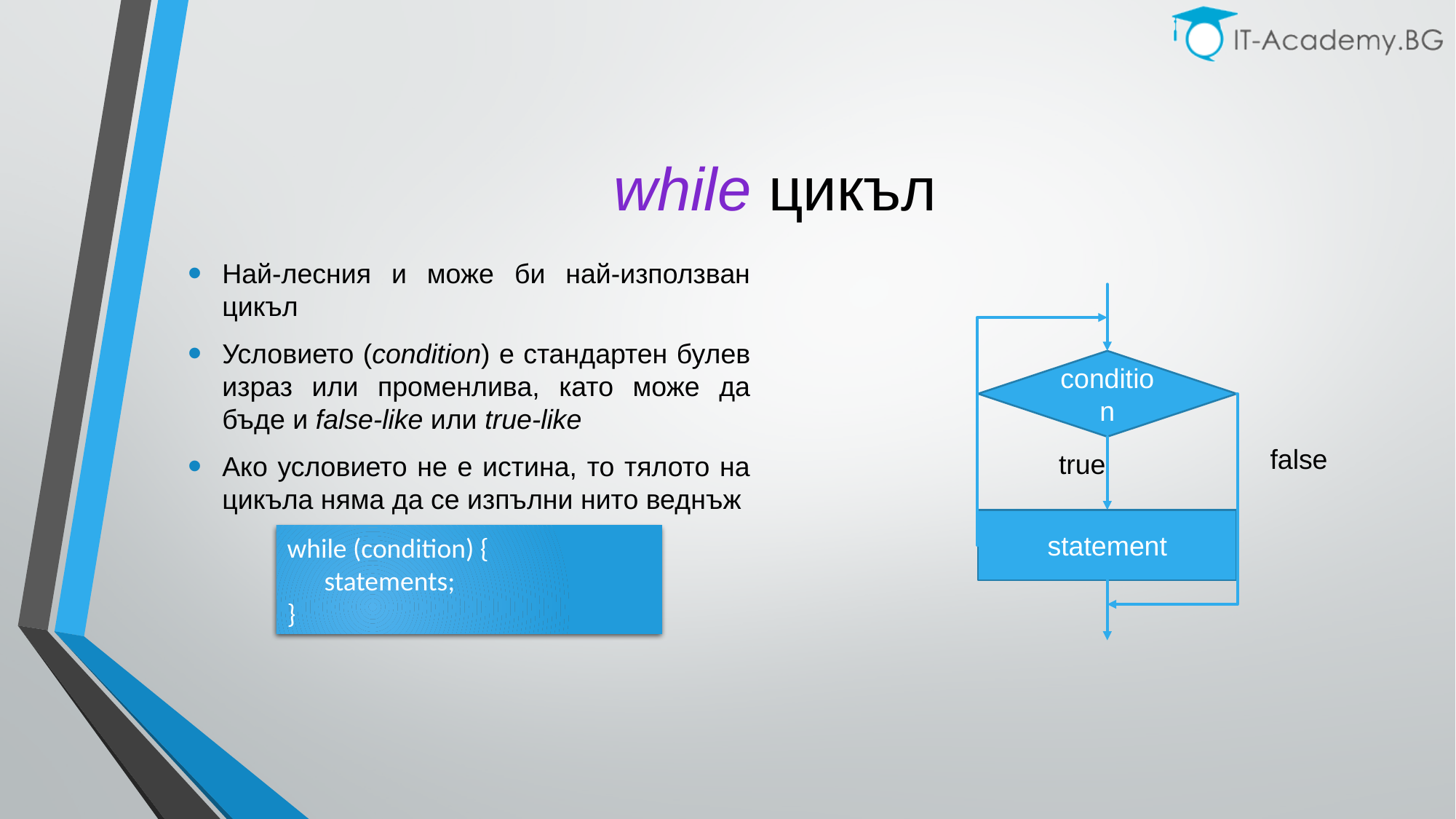

# while цикъл
Най-лесния и може би най-използван цикъл
Условието (condition) e стандартен булев израз или променлива, като може да бъде и false-like или true-like
Ако условието не е истина, то тялото на цикъла няма да се изпълни нито веднъж
condition
false
true
statement
while (condition) {
      statements;
}